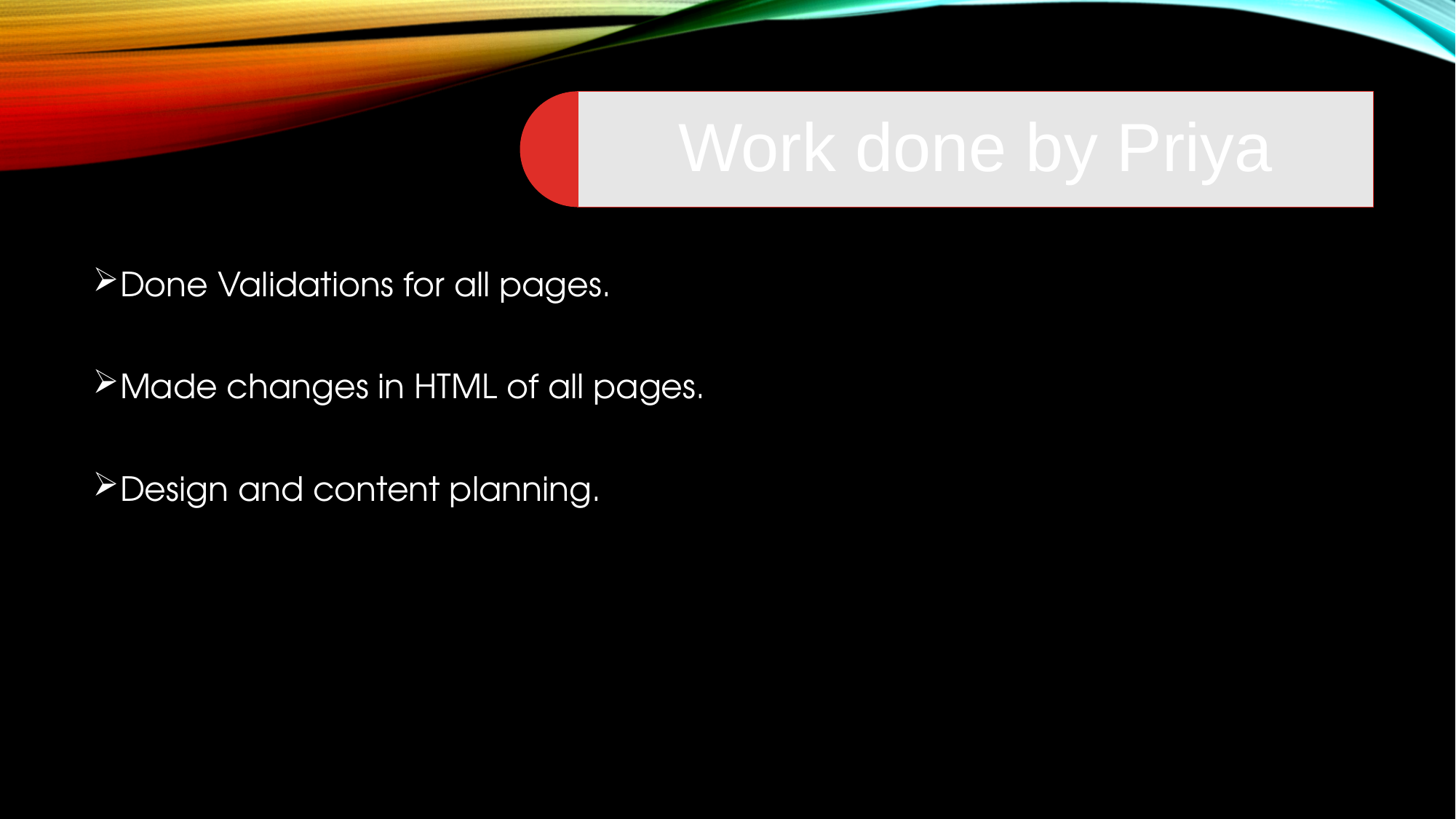

Work done by Priya
Done Validations for all pages.

Made changes in HTML of all pages.

Design and content planning.